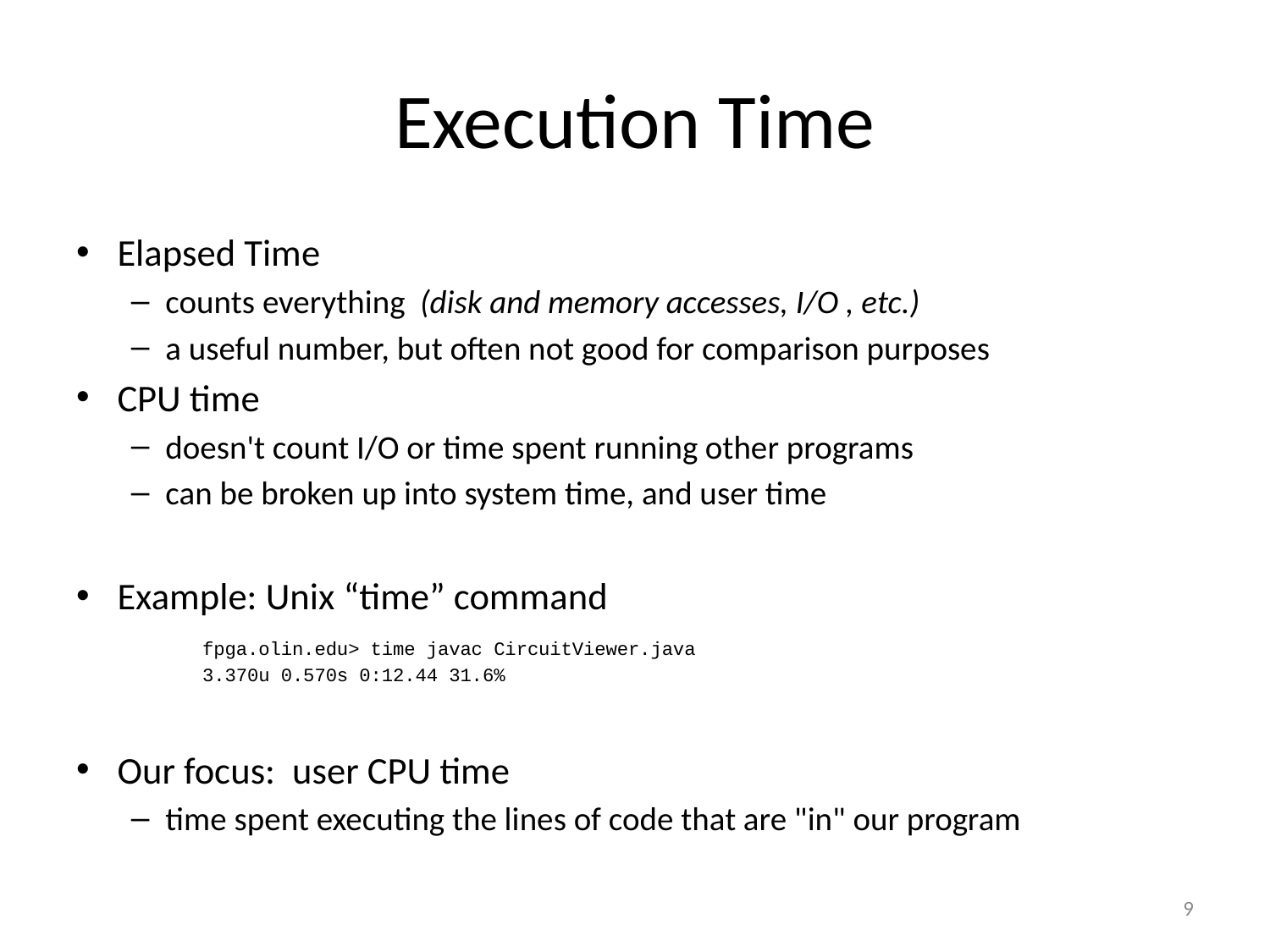

# Execution Time
Elapsed Time
counts everything  (disk and memory accesses, I/O , etc.)
a useful number, but often not good for comparison purposes
CPU time
doesn't count I/O or time spent running other programs
can be broken up into system time, and user time

Example: Unix “time” command
	fpga.olin.edu> time javac CircuitViewer.java
	3.370u 0.570s 0:12.44 31.6%

Our focus:  user CPU time
time spent executing the lines of code that are "in" our program
9